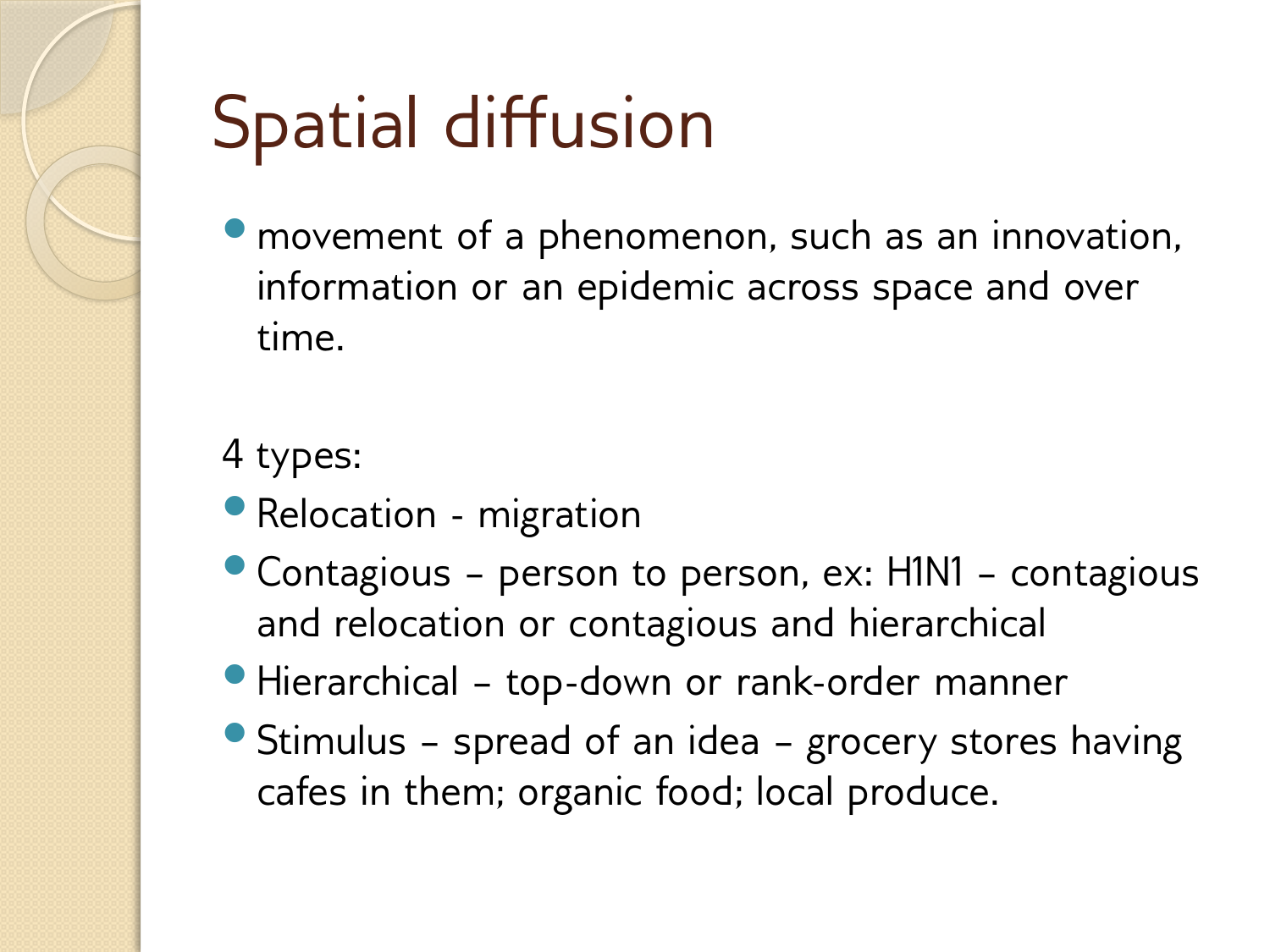

# Spatial diffusion
movement of a phenomenon, such as an innovation, information or an epidemic across space and over time.

4 types:
Relocation - migration
Contagious – person to person, ex: H1N1 – contagious and relocation or contagious and hierarchical
Hierarchical – top-down or rank-order manner
Stimulus – spread of an idea – grocery stores having cafes in them; organic food; local produce.